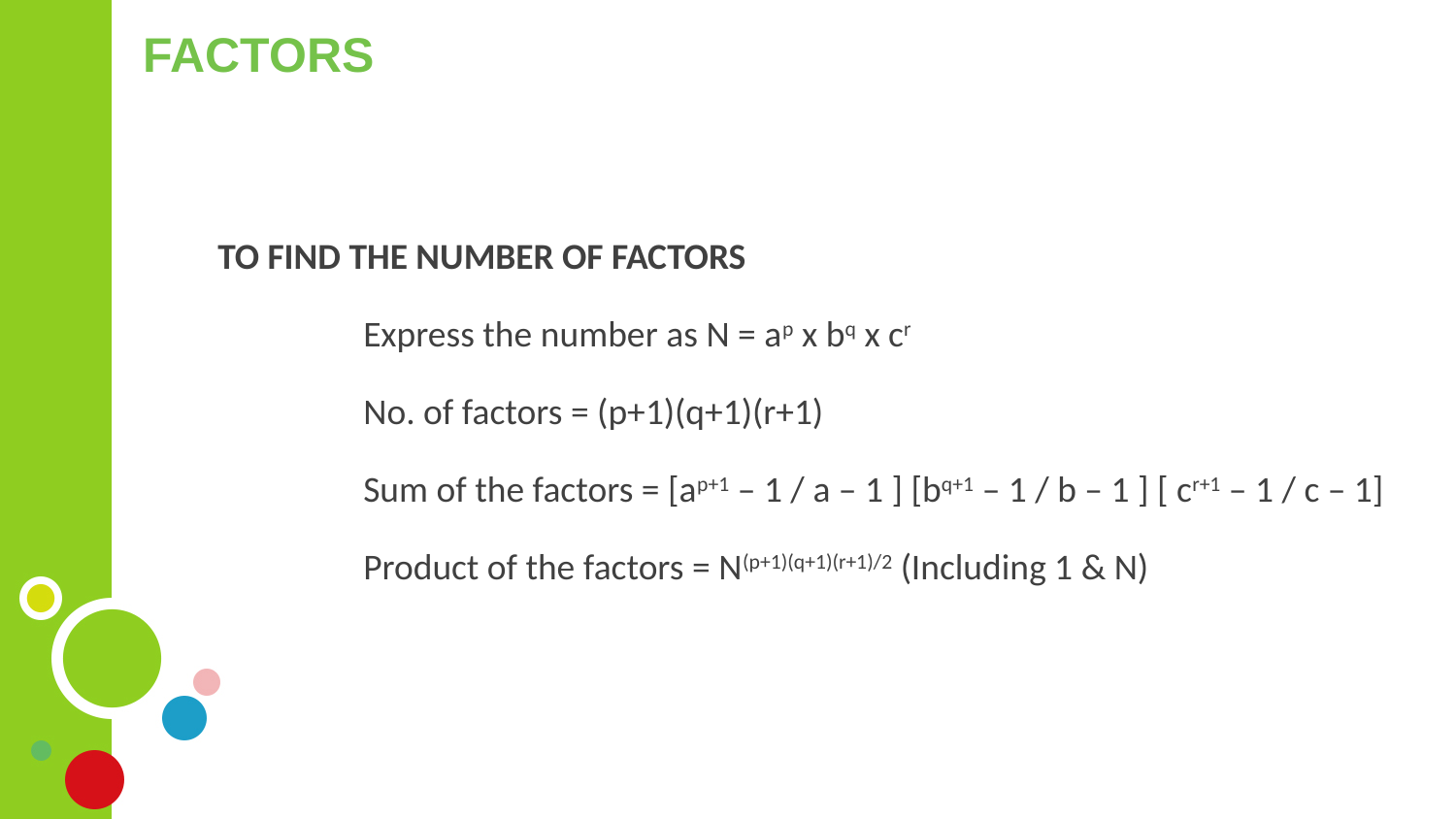

# FACTORS
To find the number of Factors
 	Express the number as N = ap x bq x cr
 	No. of factors = (p+1)(q+1)(r+1)
 	Sum of the factors = [ap+1 – 1 / a – 1 ] [bq+1 – 1 / b – 1 ] [ cr+1 – 1 / c – 1]
 	Product of the factors = N(p+1)(q+1)(r+1)/2 (Including 1 & N)